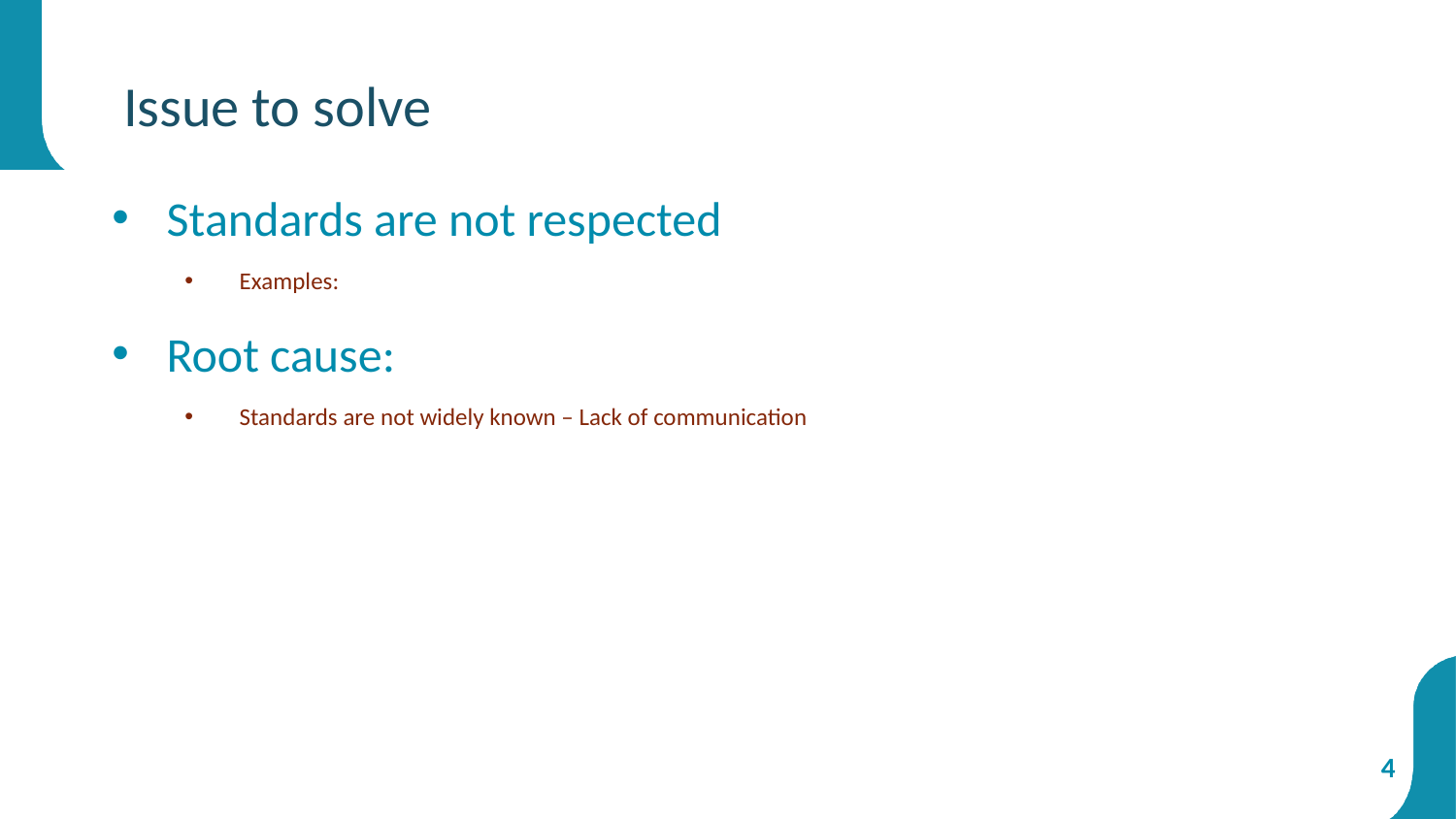

# Issue to solve
Standards are not respected
Examples:
Root cause:
Standards are not widely known – Lack of communication

4